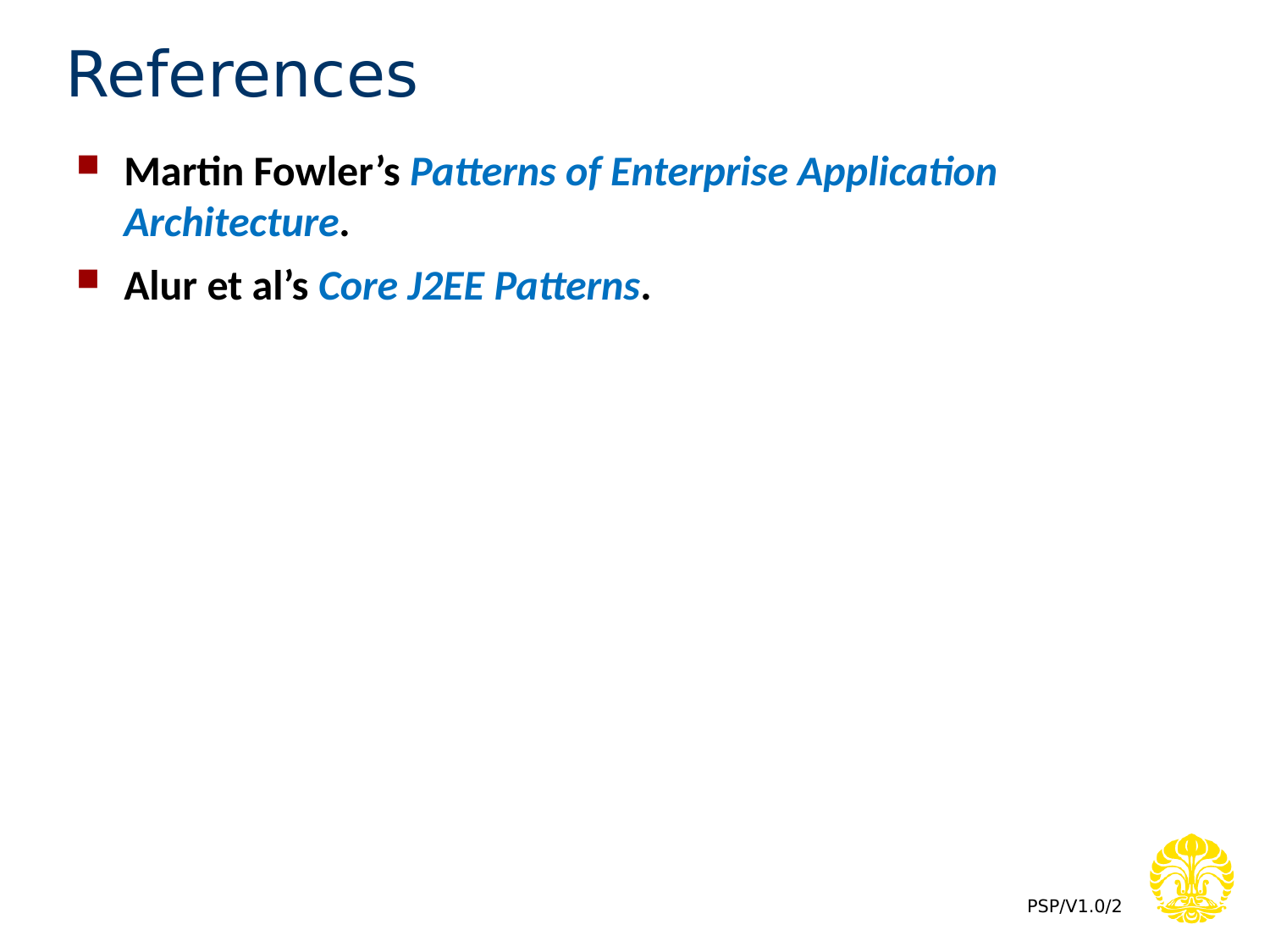

# References
Martin Fowler’s Patterns of Enterprise Application Architecture.
Alur et al’s Core J2EE Patterns.